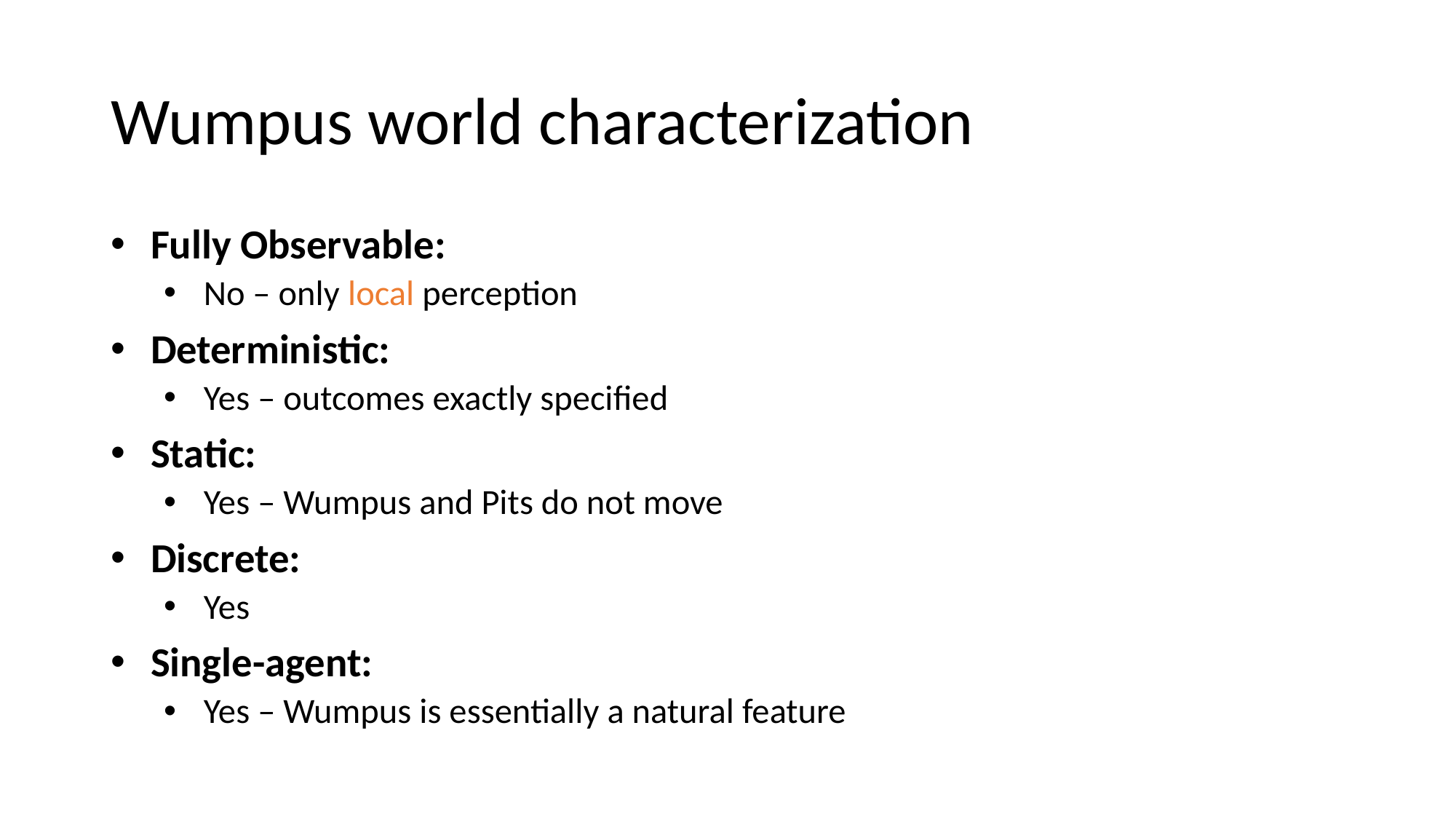

# Wumpus world characterization
Fully Observable:
No – only local perception
Deterministic:
Yes – outcomes exactly specified
Static:
Yes – Wumpus and Pits do not move
Discrete:
Yes
Single-agent:
Yes – Wumpus is essentially a natural feature